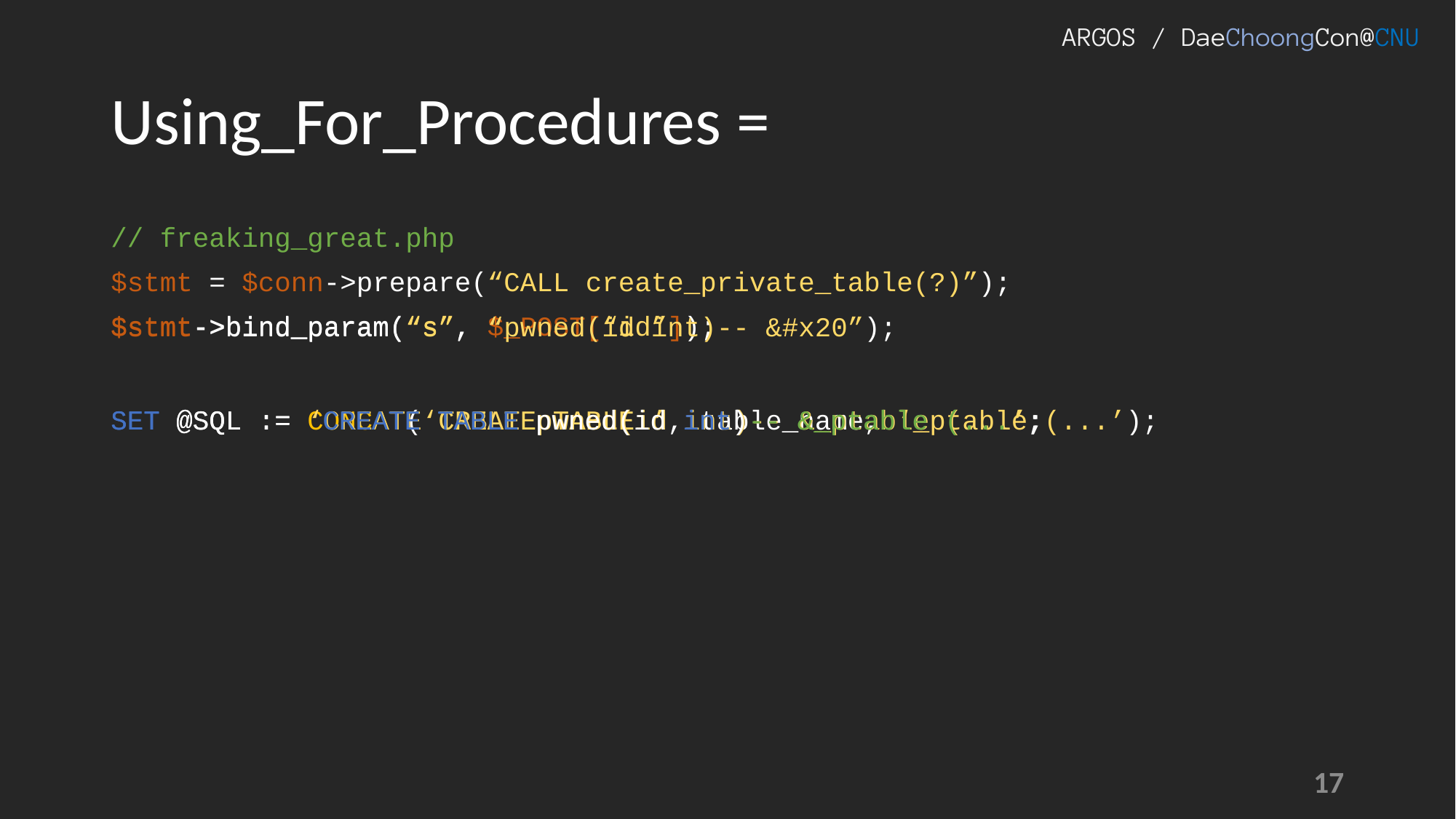

ARGOS / DaeChoongCon@CNU
# Using_For_Procedures =
// freaking_great.php
$stmt = $conn->prepare(“CALL create_private_table(?)”);
$stmt->bind_param(“s”, $_POST[“id”]);
$stmt->bind_param(“s”, “pwned(id int)-- &#x20”);

SET @SQL := CONCAT(‘CREATE TABLE ’, table_name, ‘_ptable (...’);
SET @SQL := ‘CREATE TABLE pwned(id int)-- &_ptable (...’;
CREATE TABLE pwned(id int)-- &_ptable (...’;
17